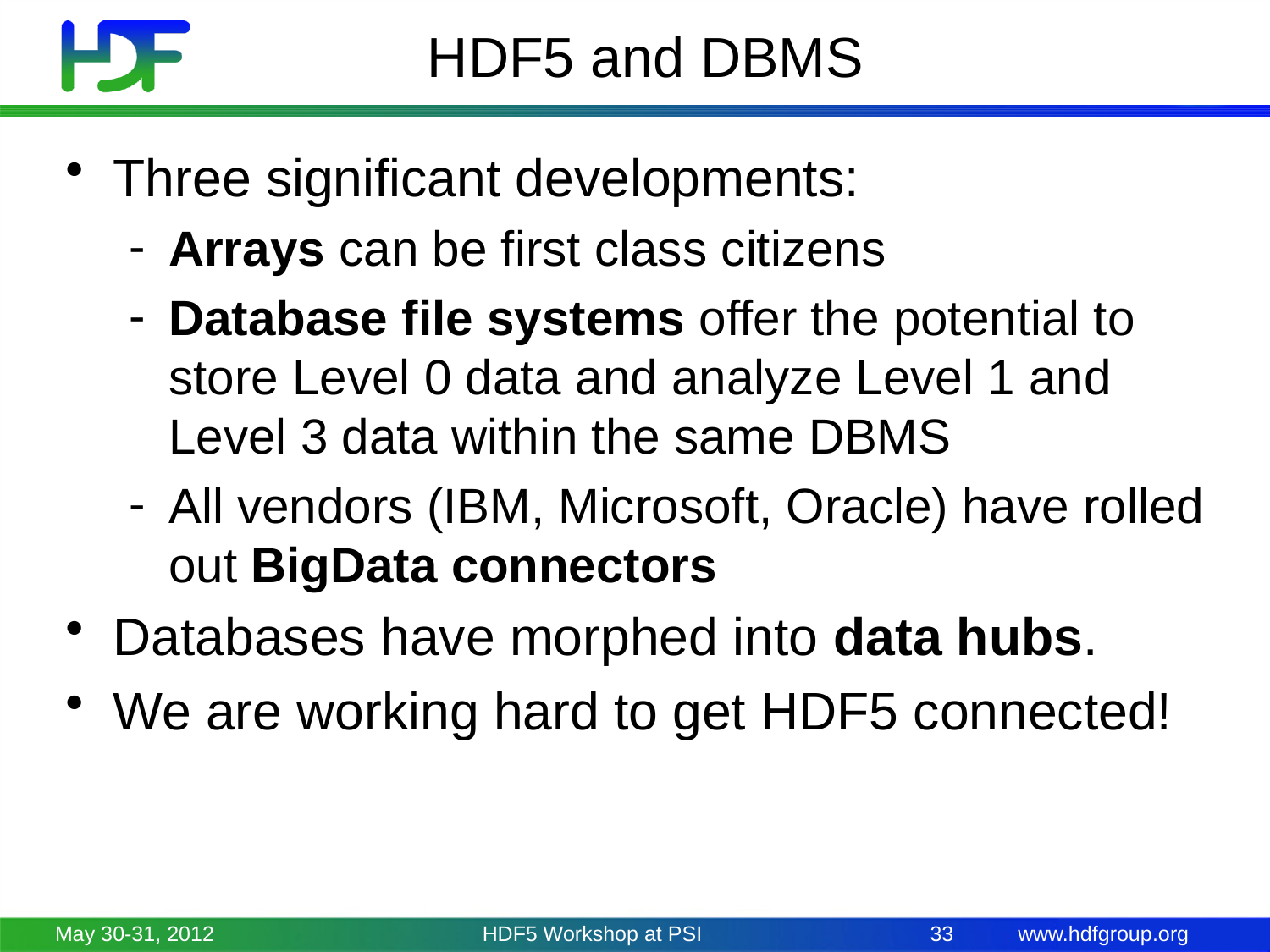

# HDF5 and DBMS
Three significant developments:
Arrays can be first class citizens
Database file systems offer the potential to store Level 0 data and analyze Level 1 and Level 3 data within the same DBMS
All vendors (IBM, Microsoft, Oracle) have rolled out BigData connectors
Databases have morphed into data hubs.
We are working hard to get HDF5 connected!
May 30-31, 2012
HDF5 Workshop at PSI
33